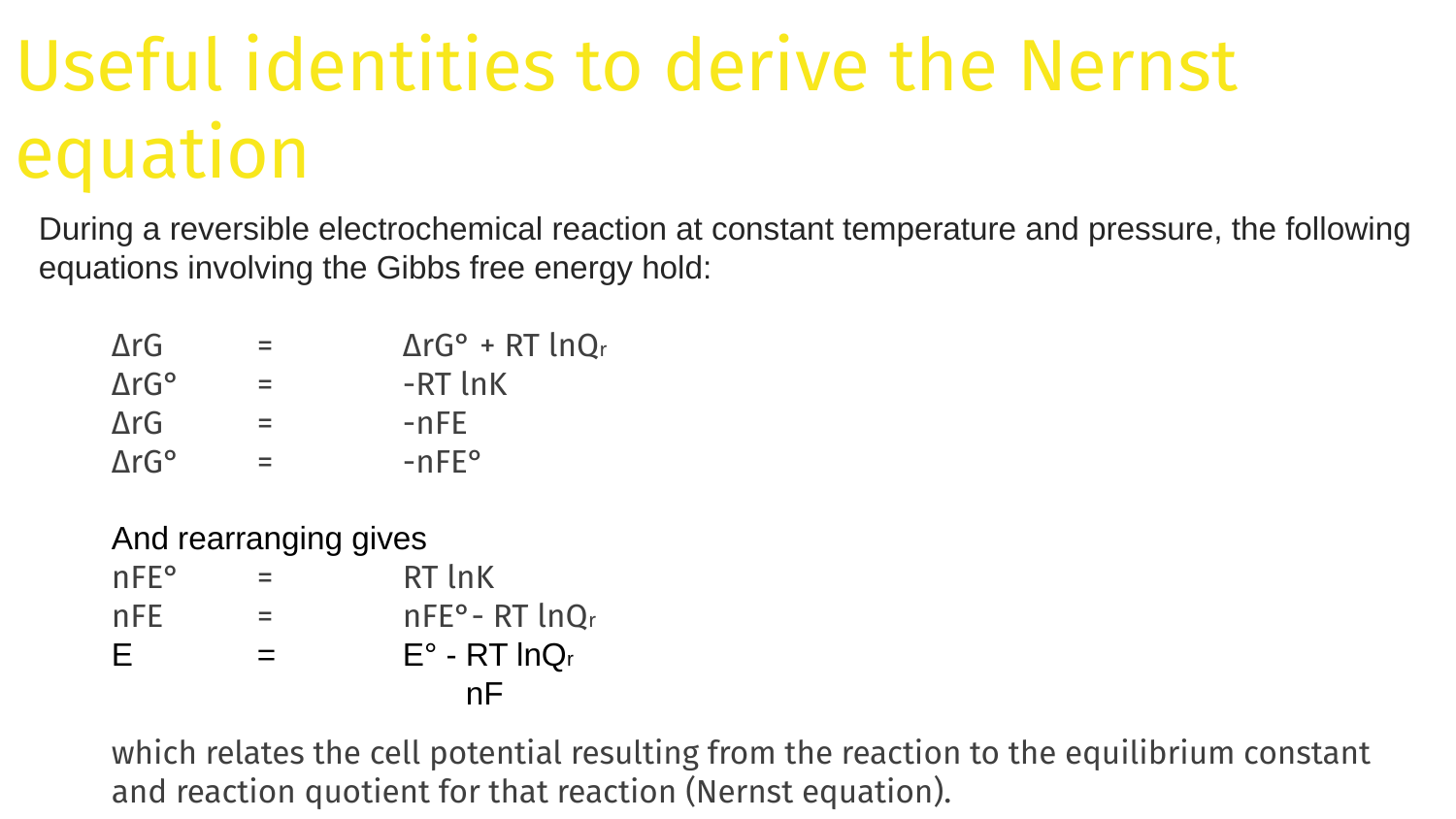

Useful identities to derive the Nernst equation
During a reversible electrochemical reaction at constant temperature and pressure, the following equations involving the Gibbs free energy hold:

∆rG 	=	∆rG° + RT lnQr
∆rG° 	=	-RT lnK
∆rG	=	-nFE
∆rG° 	=	-nFE°

And rearranging gives
nFE°	=	RT lnK
nFE	=	nFE°- RT lnQr
E	=	E° - RT lnQr
		       nF
which relates the cell potential resulting from the reaction to the equilibrium constant and reaction quotient for that reaction (Nernst equation).